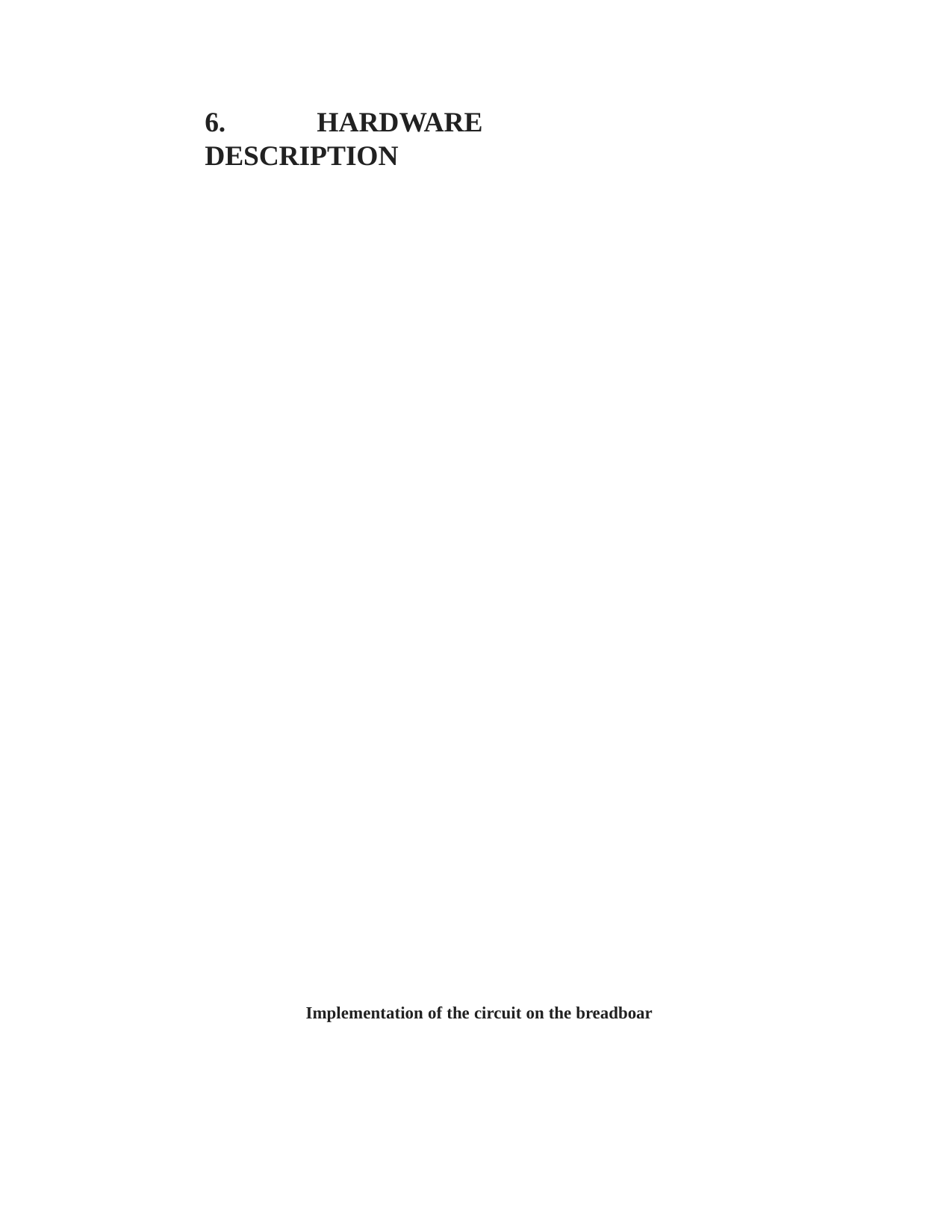

6.	HARDWARE DESCRIPTION
Implementation of the circuit on the breadboar